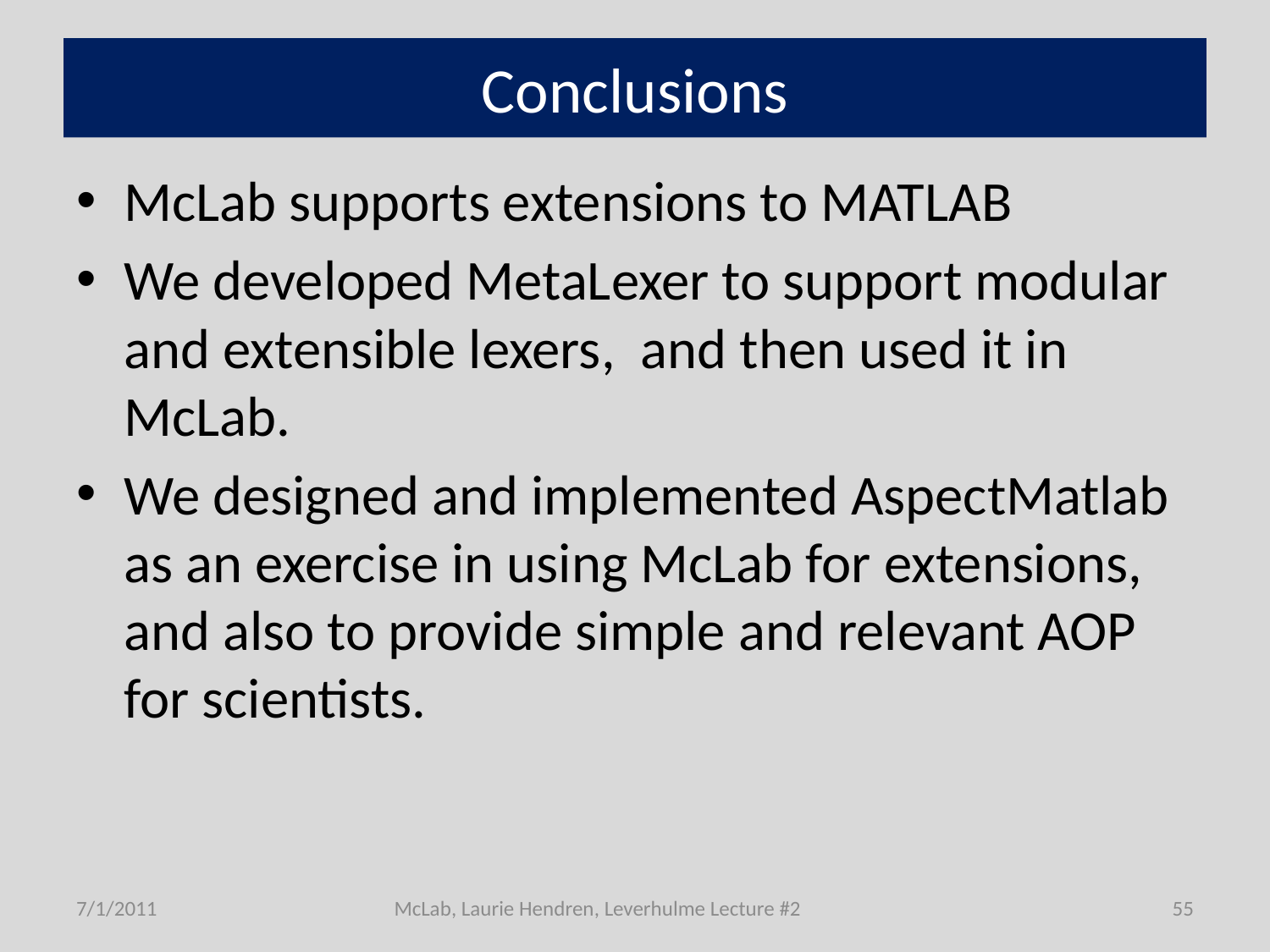

# Conclusions
McLab supports extensions to MATLAB
We developed MetaLexer to support modular and extensible lexers,  and then used it in McLab.
We designed and implemented AspectMatlab as an exercise in using McLab for extensions, and also to provide simple and relevant AOP for scientists.
7/1/2011
McLab, Laurie Hendren, Leverhulme Lecture #2
55